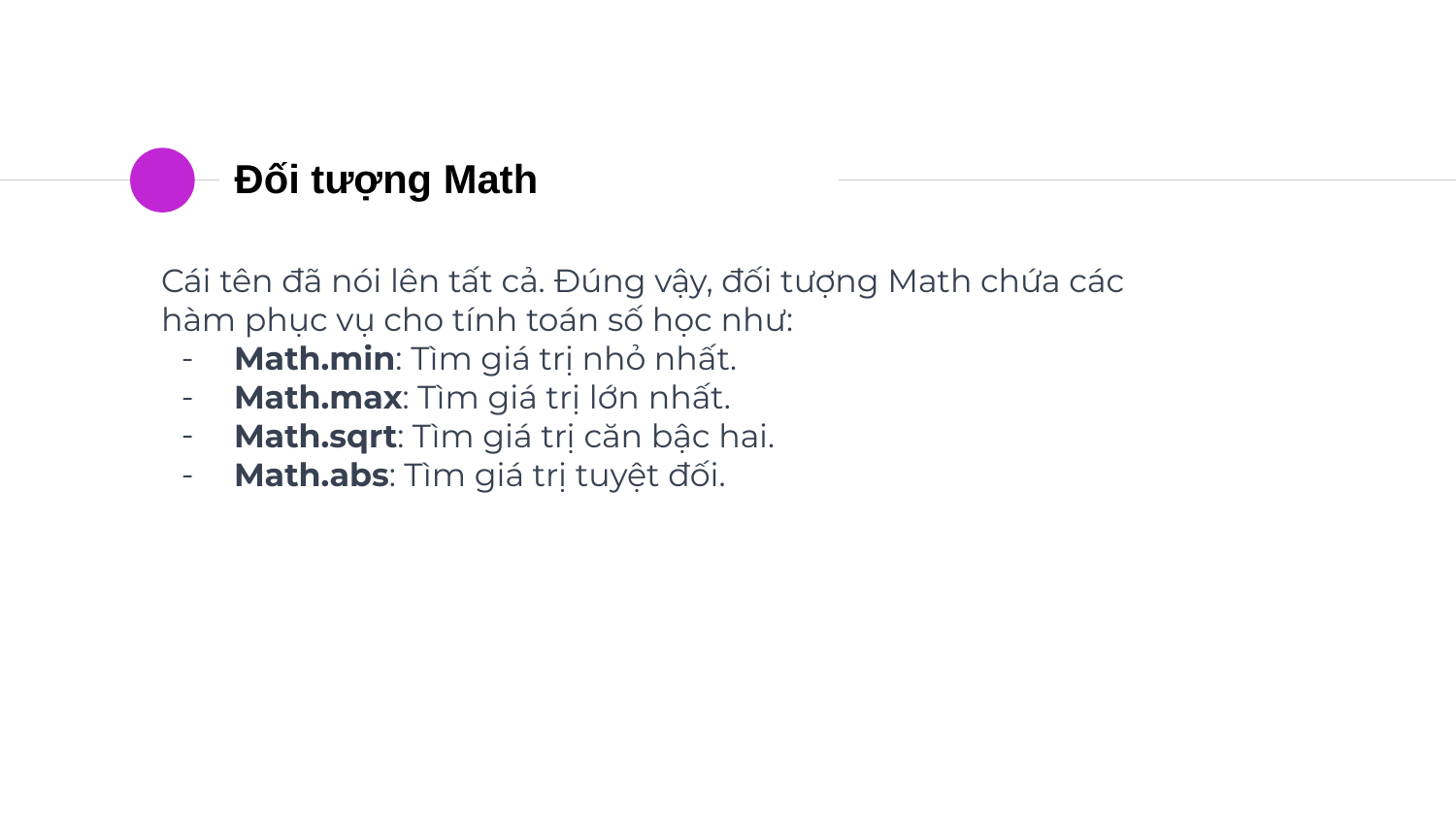

# Đối tượng Math
Cái tên đã nói lên tất cả. Đúng vậy, đối tượng Math chứa các hàm phục vụ cho tính toán số học như:
Math.min: Tìm giá trị nhỏ nhất.
Math.max: Tìm giá trị lớn nhất.
Math.sqrt: Tìm giá trị căn bậc hai.
Math.abs: Tìm giá trị tuyệt đối.